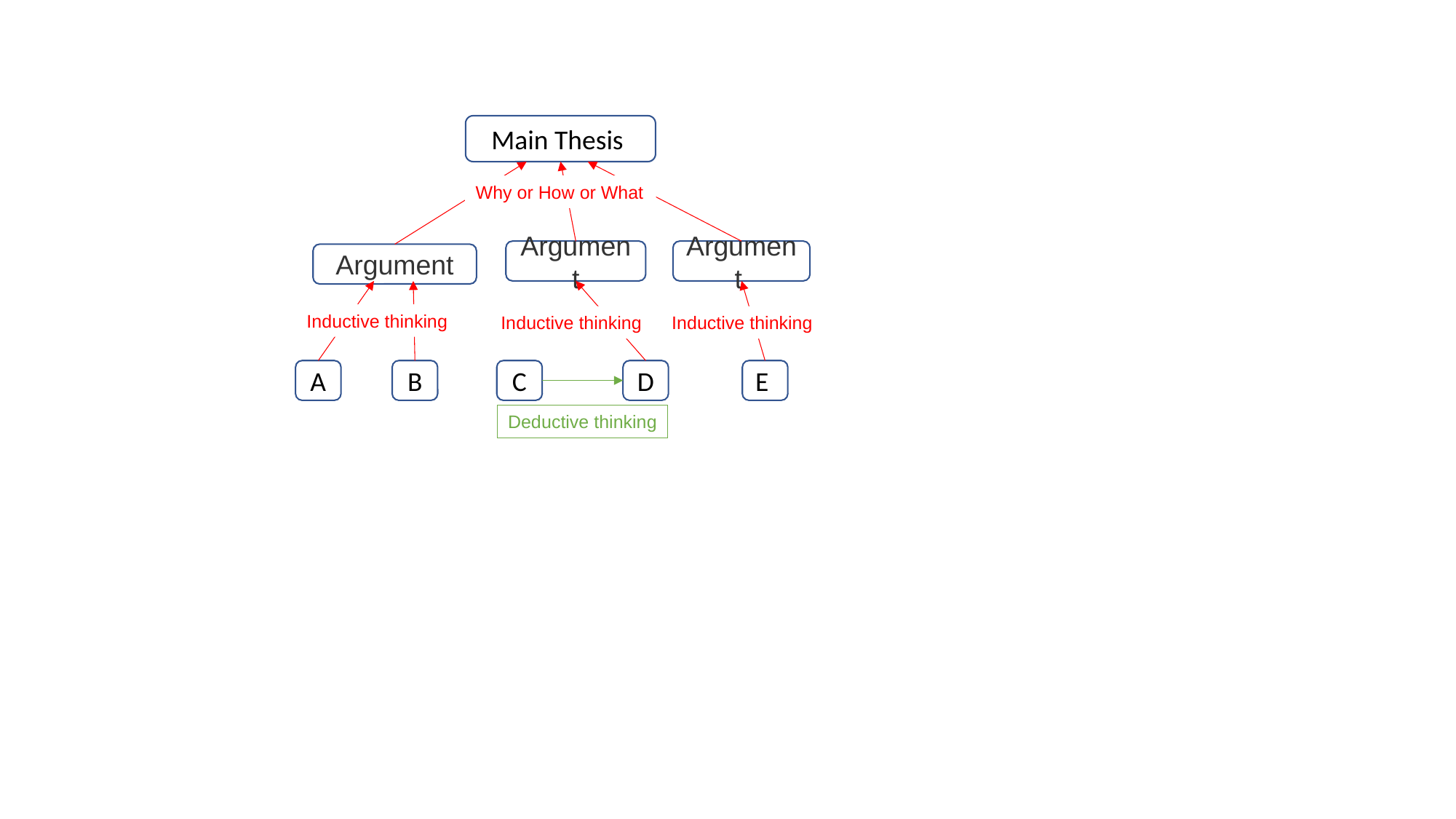

Main Thesis
Why or How or What
Argument
Argument
Argument
Inductive thinking
Inductive thinking
Inductive thinking
D
E
A
B
C
Deductive thinking